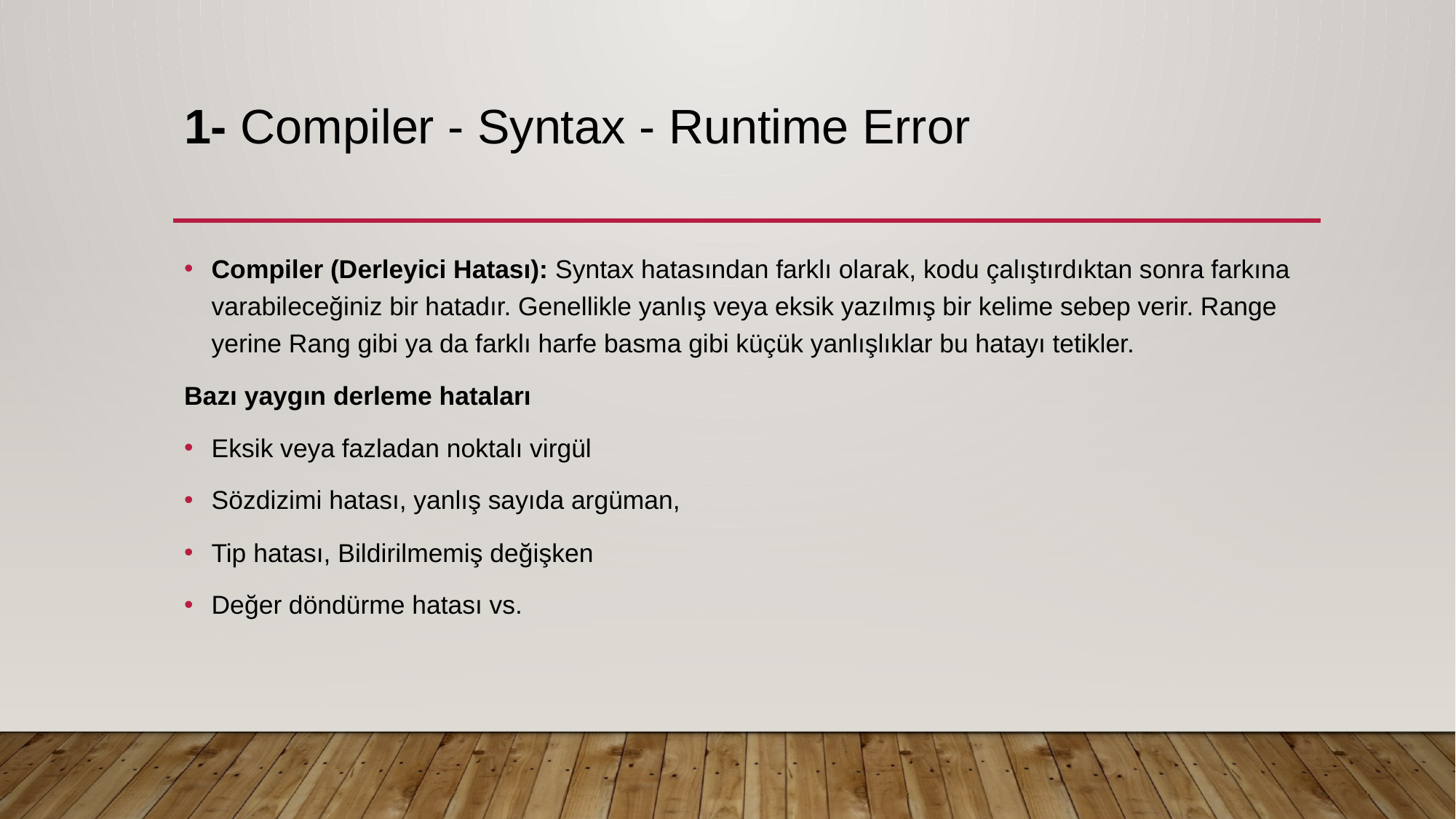

# 1- Compiler - Syntax - Runtime Error
Compiler (Derleyici Hatası): Syntax hatasından farklı olarak, kodu çalıştırdıktan sonra farkına varabileceğiniz bir hatadır. Genellikle yanlış veya eksik yazılmış bir kelime sebep verir. Range yerine Rang gibi ya da farklı harfe basma gibi küçük yanlışlıklar bu hatayı tetikler.
Bazı yaygın derleme hataları
Eksik veya fazladan noktalı virgül
Sözdizimi hatası, yanlış sayıda argüman,
Tip hatası, Bildirilmemiş değişken
Değer döndürme hatası vs.